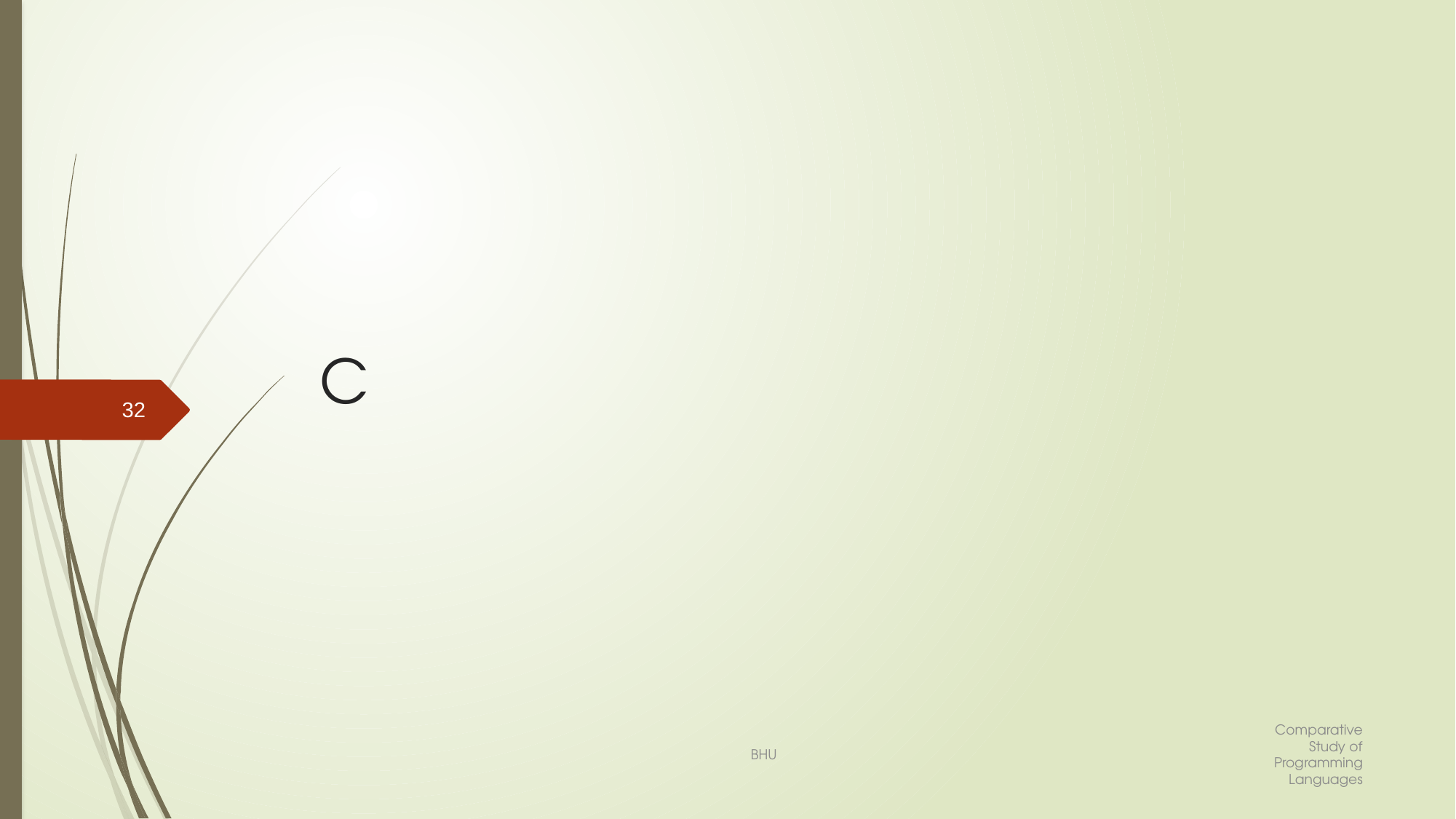

# C
32
Comparative Study of Programming Languages
BHU